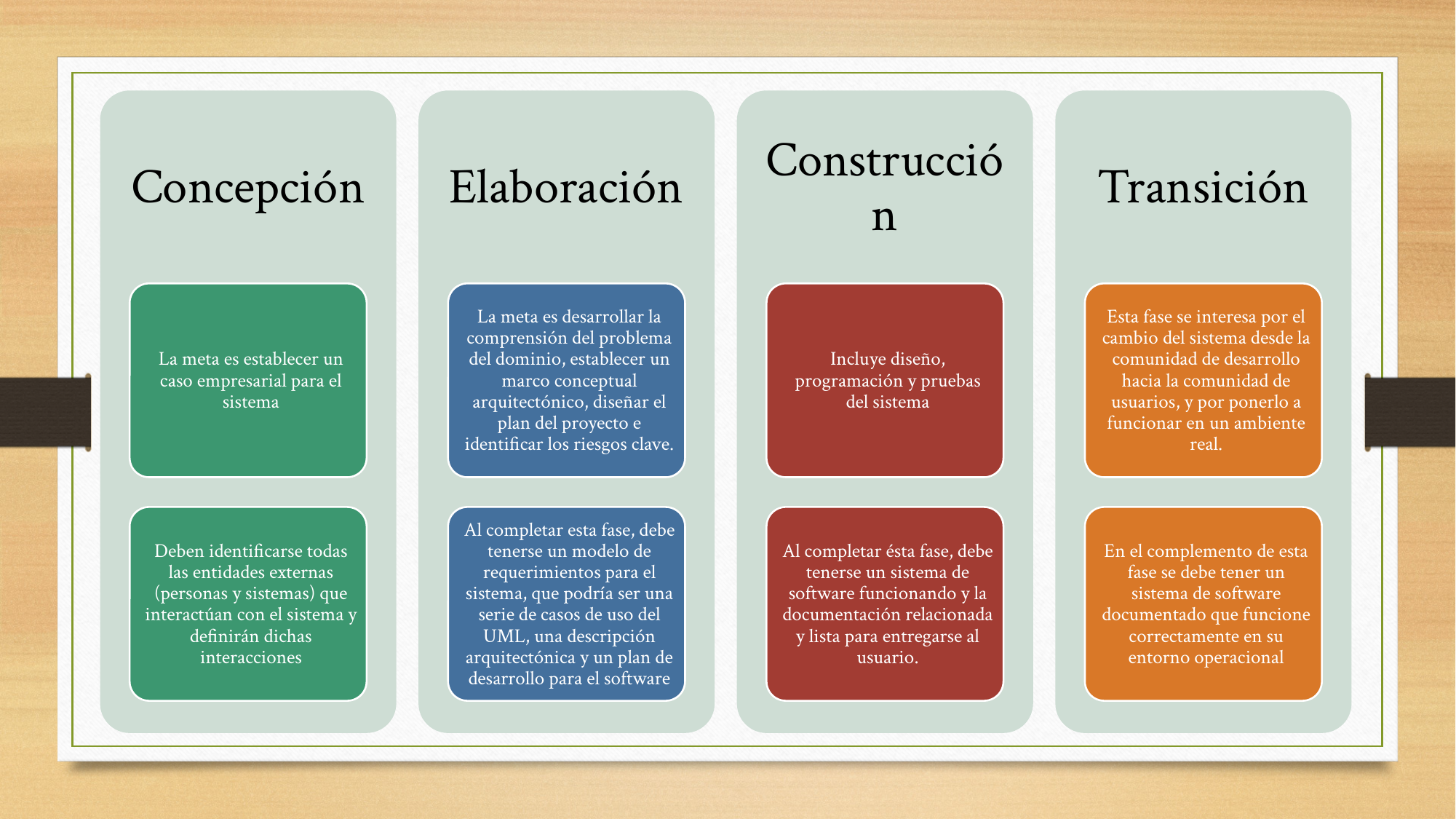

Concepción
La meta es establecer un caso empresarial para el sistema
Deben identificarse todas las entidades externas (personas y sistemas) que interactúan con el sistema y definirán dichas interacciones
Elaboración
La meta es desarrollar la comprensión del problema del dominio, establecer un marco conceptual arquitectónico, diseñar el plan del proyecto e identificar los riesgos clave.
Al completar esta fase, debe tenerse un modelo de requerimientos para el sistema, que podría ser una serie de casos de uso del UML, una descripción arquitectónica y un plan de desarrollo para el software
Construcción
Incluye diseño, programación y pruebas del sistema
Al completar ésta fase, debe tenerse un sistema de software funcionando y la documentación relacionada y lista para entregarse al usuario.
Transición
Esta fase se interesa por el cambio del sistema desde la comunidad de desarrollo hacia la comunidad de usuarios, y por ponerlo a funcionar en un ambiente real.
En el complemento de esta fase se debe tener un sistema de software documentado que funcione correctamente en su entorno operacional